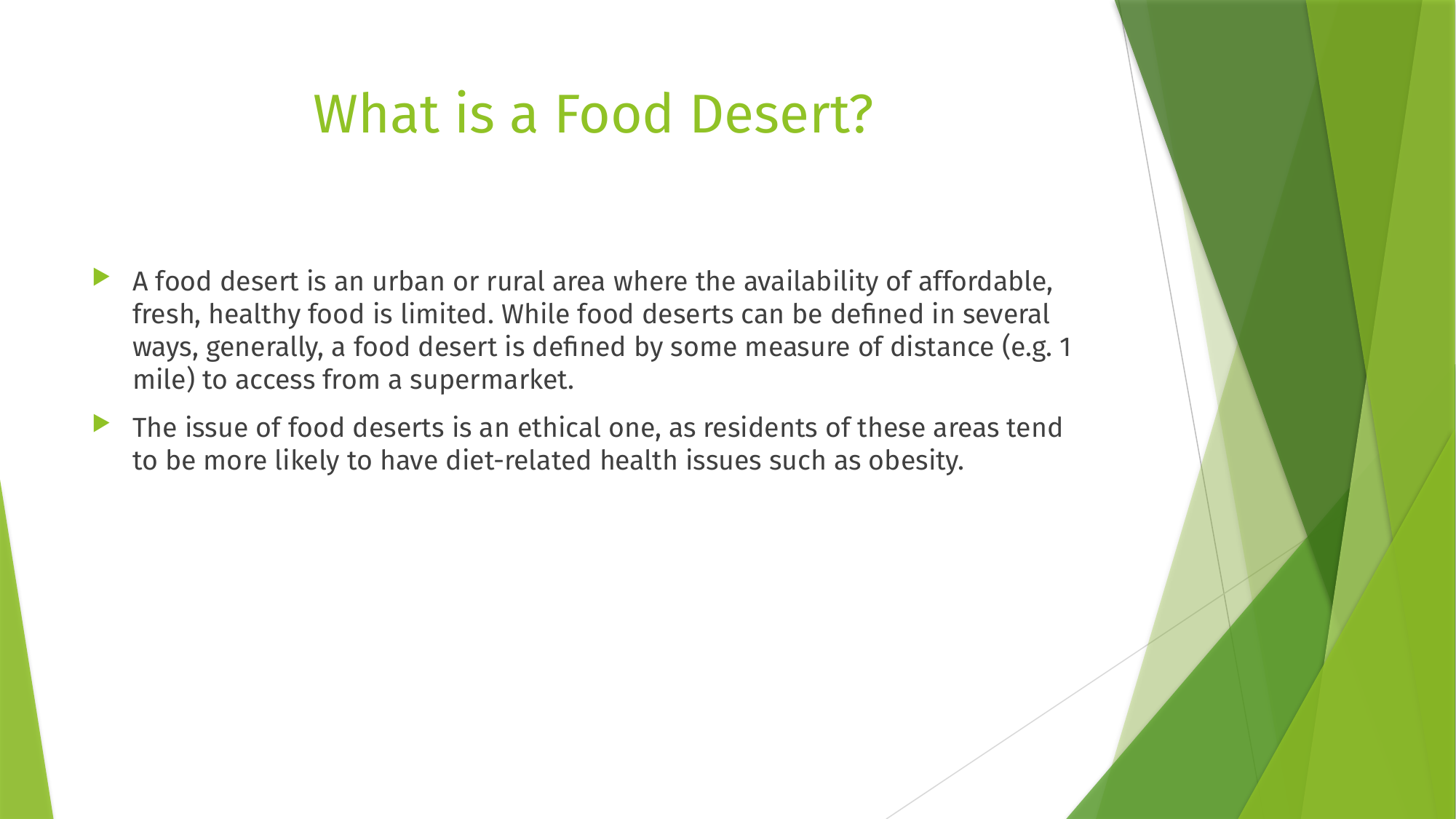

# What is a Food Desert?
A food desert is an urban or rural area where the availability of affordable, fresh, healthy food is limited. While food deserts can be defined in several ways, generally, a food desert is defined by some measure of distance (e.g. 1 mile) to access from a supermarket.
The issue of food deserts is an ethical one, as residents of these areas tend to be more likely to have diet-related health issues such as obesity.